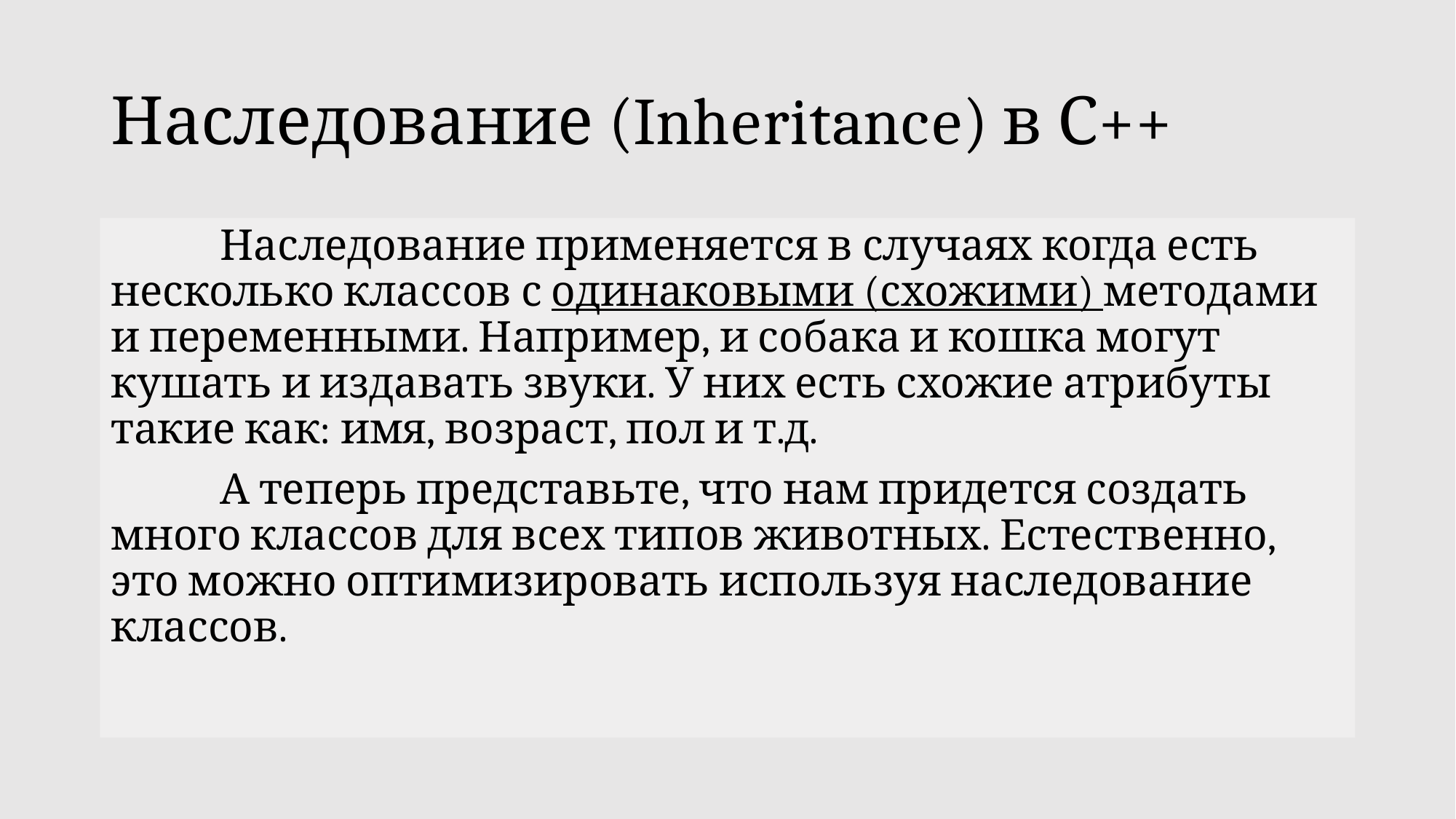

# Наследование (Inheritance) в С++
	Наследование применяется в случаях когда есть несколько классов с одинаковыми (схожими) методами и переменными. Например, и собака и кошка могут кушать и издавать звуки. У них есть схожие атрибуты такие как: имя, возраст, пол и т.д.
	А теперь представьте, что нам придется создать много классов для всех типов животных. Естественно, это можно оптимизировать используя наследование классов.